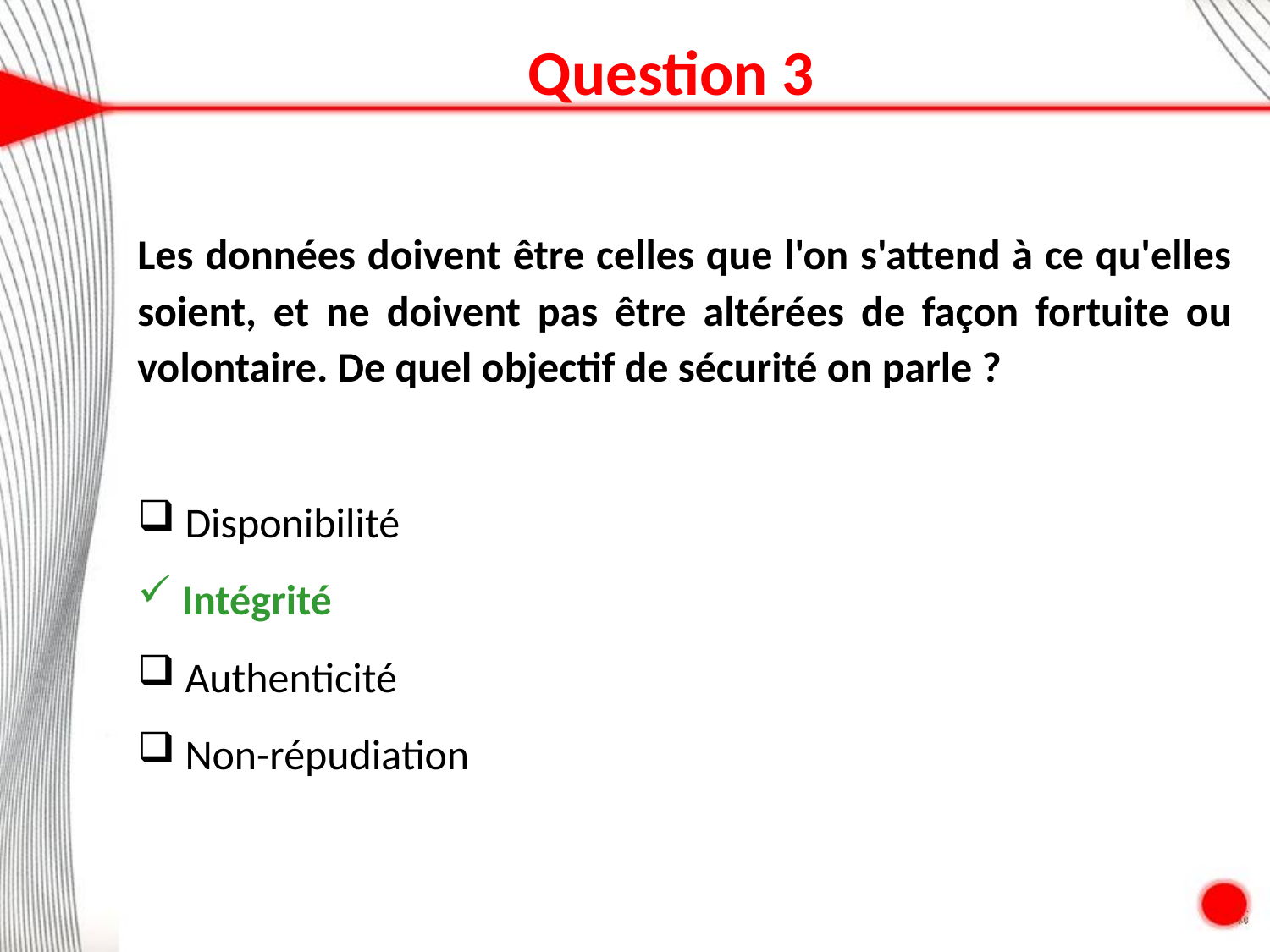

Question 3

Les données doivent être celles que l'on s'attend à ce qu'elles soient, et ne doivent pas être altérées de façon fortuite ou volontaire. De quel objectif de sécurité on parle ?

 Disponibilité
 Intégrité
 Authenticité
 Non-répudiation